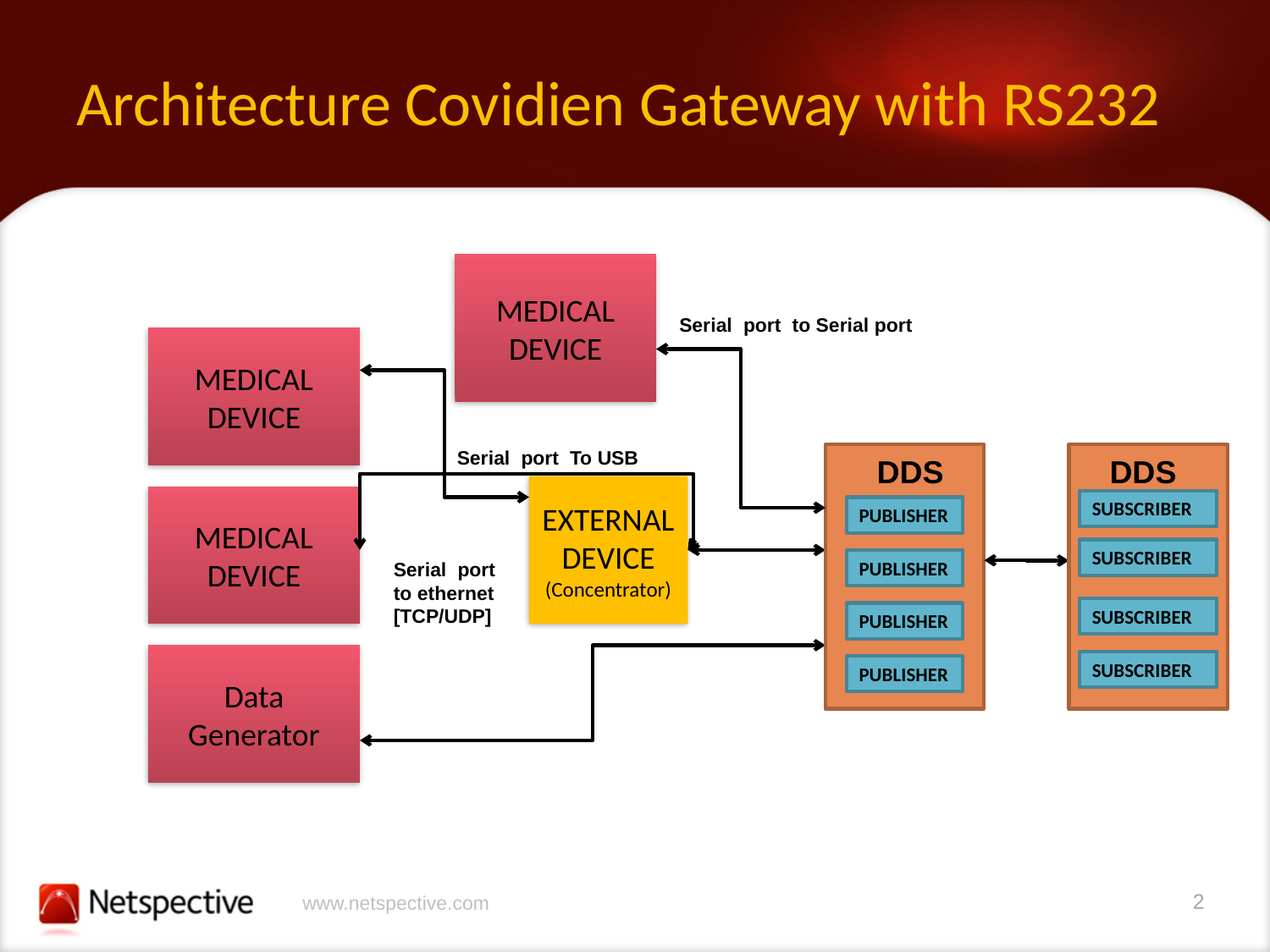

# Architecture Covidien Gateway with RS232
MEDICAL
DEVICE
Serial  port  to Serial port
MEDICAL
DEVICE
Serial  port  To USB

  DDS
  DDS
EXTERNAL DEVICE
(Concentrator)
MEDICAL
DEVICE
SUBSCRIBER
PUBLISHER
SUBSCRIBER
PUBLISHER
Serial  port  to ethernet [TCP/UDP]
SUBSCRIBER
PUBLISHER
Data Generator
SUBSCRIBER
PUBLISHER